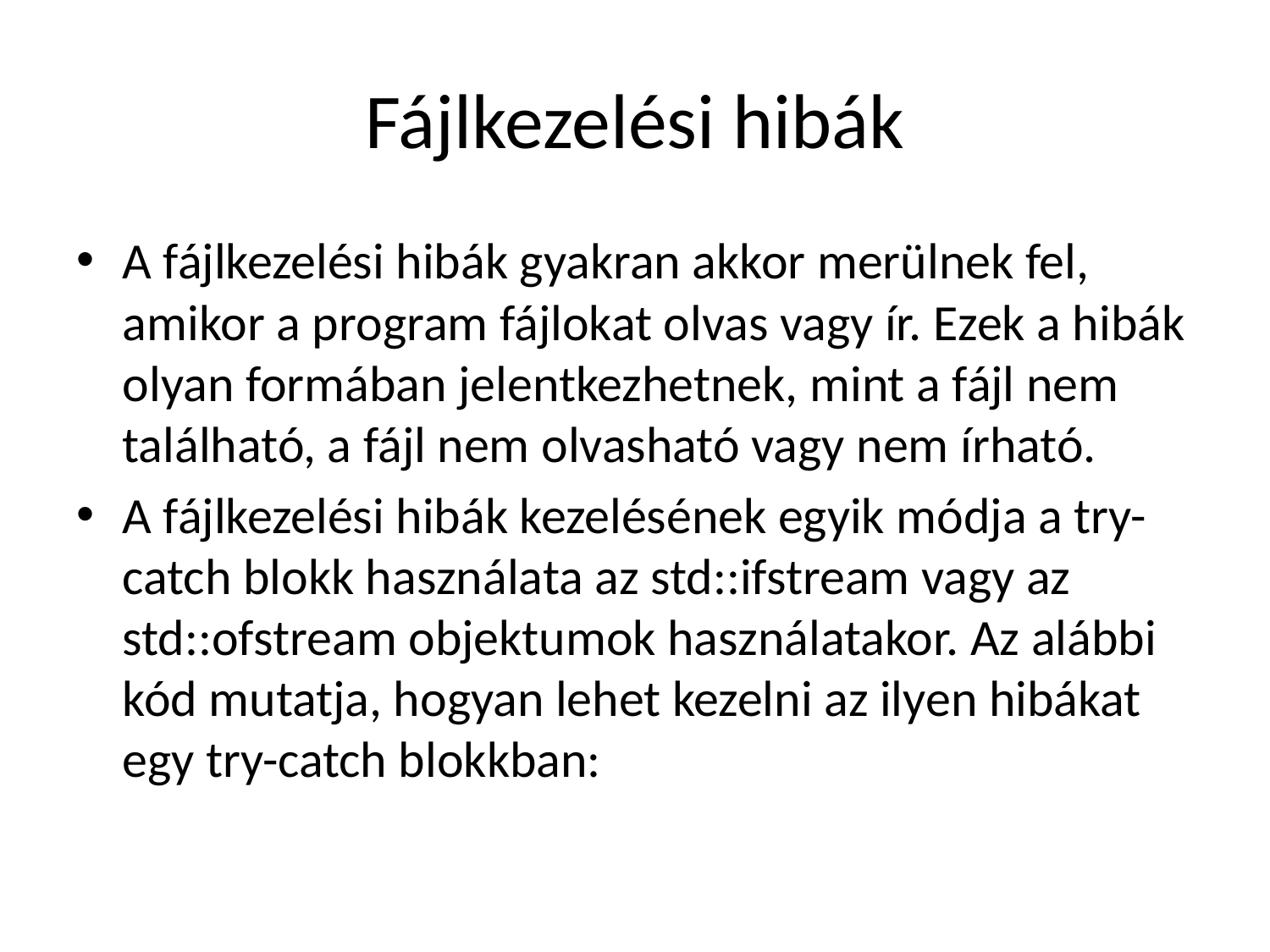

# Fájlkezelési hibák
A fájlkezelési hibák gyakran akkor merülnek fel, amikor a program fájlokat olvas vagy ír. Ezek a hibák olyan formában jelentkezhetnek, mint a fájl nem található, a fájl nem olvasható vagy nem írható.
A fájlkezelési hibák kezelésének egyik módja a try-catch blokk használata az std::ifstream vagy az std::ofstream objektumok használatakor. Az alábbi kód mutatja, hogyan lehet kezelni az ilyen hibákat egy try-catch blokkban: